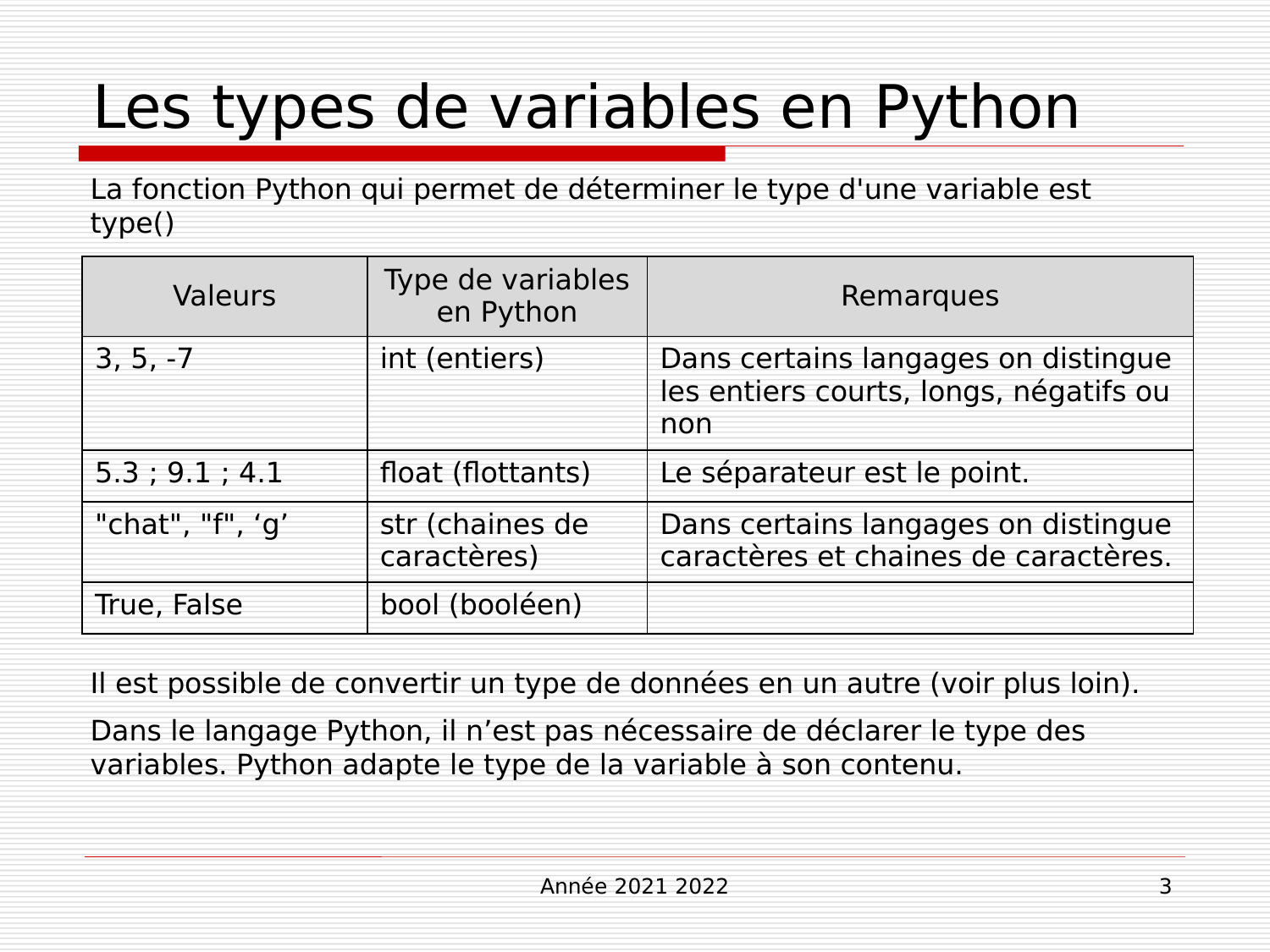

# Les types de variables en Python
La fonction Python qui permet de déterminer le type d'une variable est type()

| Valeurs | Type de variables en Python | Remarques |
| --- | --- | --- |
| 3, 5, -7 | int (entiers) | Dans certains langages on distingue les entiers courts, longs, négatifs ou non |
| 5.3 ; 9.1 ; 4.1 | float (flottants) | Le séparateur est le point. |
| "chat", "f", ‘g’ | str (chaines de caractères) | Dans certains langages on distingue caractères et chaines de caractères. |
| True, False | bool (booléen) |  |
Il est possible de convertir un type de données en un autre (voir plus loin).
Dans le langage Python, il n’est pas nécessaire de déclarer le type des variables. Python adapte le type de la variable à son contenu.
Année 2021 2022
3